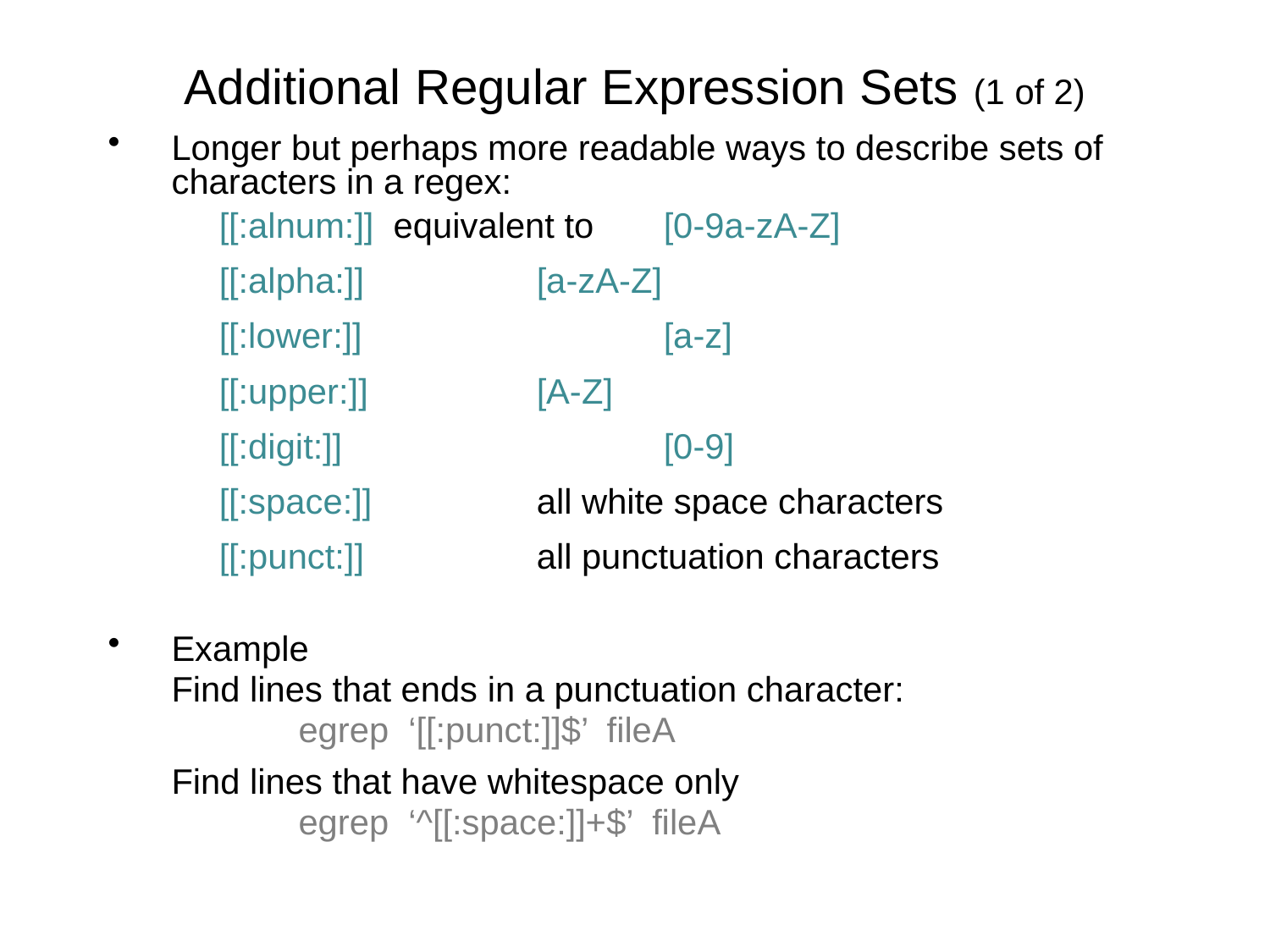

# Additional Regular Expression Sets (1 of 2)
Longer but perhaps more readable ways to describe sets of characters in a regex:
[[:alnum:]]  equivalent to	[0-9a-zA-Z]
[[:alpha:]]		[a-zA-Z]
[[:lower:]]			[a-z]
[[:upper:]]		[A-Z]
[[:digit:]]			[0-9]
[[:space:]]		all white space characters
[[:punct:]]		all punctuation characters

Example
	Find lines that ends in a punctuation character:
		egrep  ‘[[:punct:]]$’  fileA
	Find lines that have whitespace only
		egrep  ‘^[[:space:]]+$’  fileA